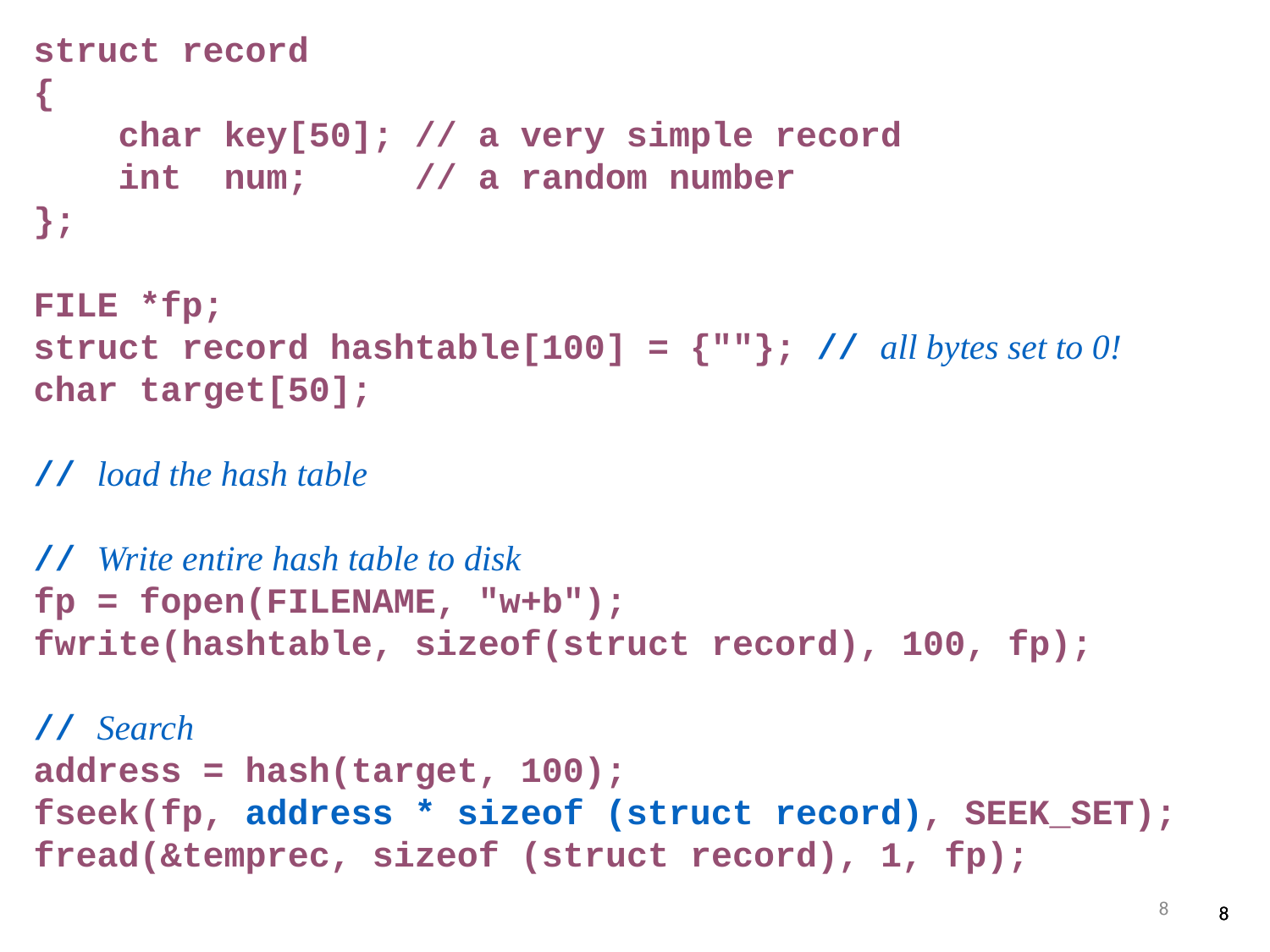

struct record
{
    char key[50]; // a very simple record
    int  num;     // a random number
};

FILE *fp;
struct record hashtable[100] = {""}; // all bytes set to 0!
char target[50];

// load the hash table

// Write entire hash table to disk
fp = fopen(FILENAME, "w+b");
fwrite(hashtable, sizeof(struct record), 100, fp);

// Search
address = hash(target, 100);
fseek(fp, address * sizeof (struct record), SEEK_SET);
fread(&temprec, sizeof (struct record), 1, fp);
8
8
8